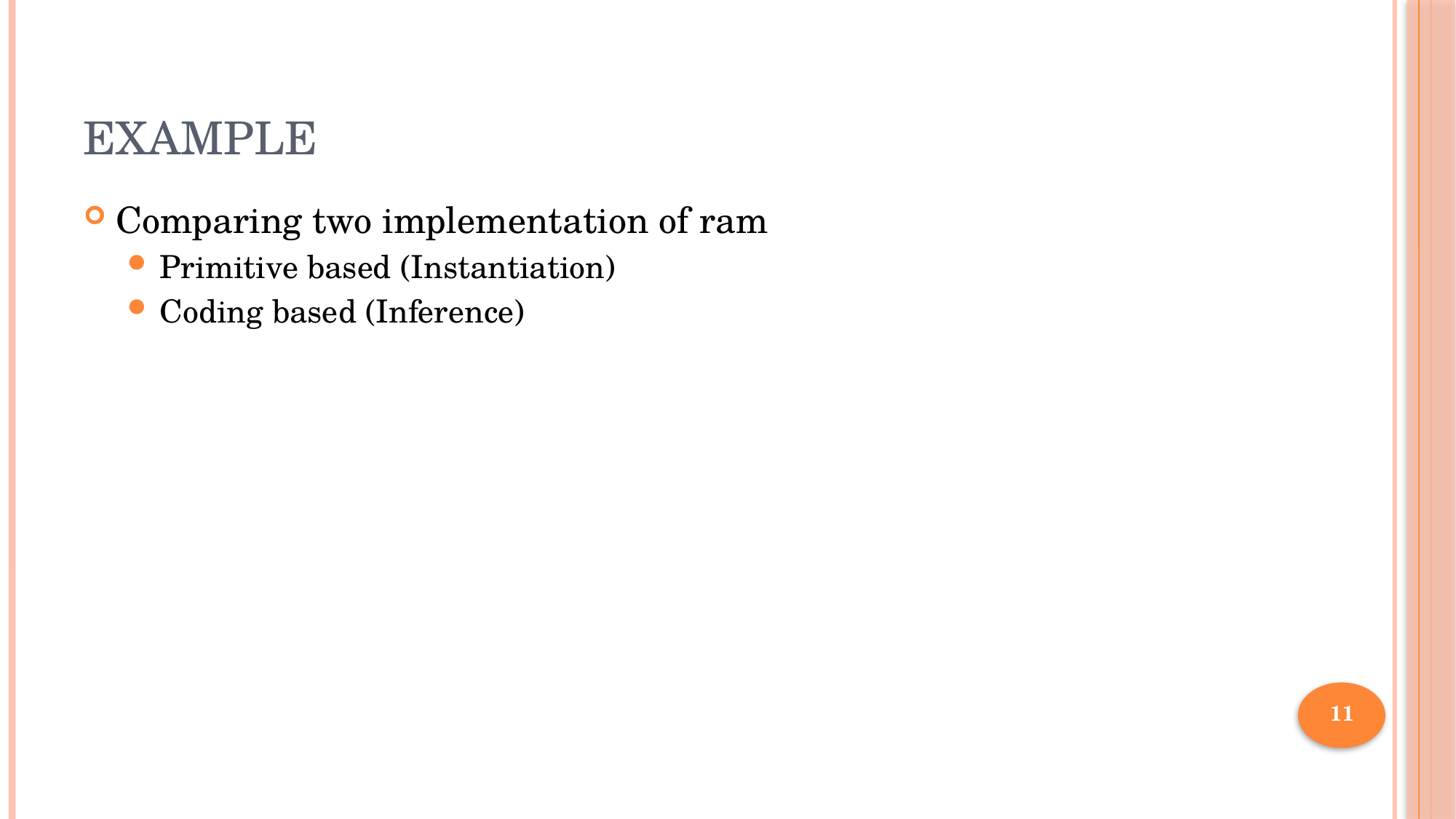

# Example
Comparing two implementation of ram
Primitive based (Instantiation)
Coding based (Inference)
11